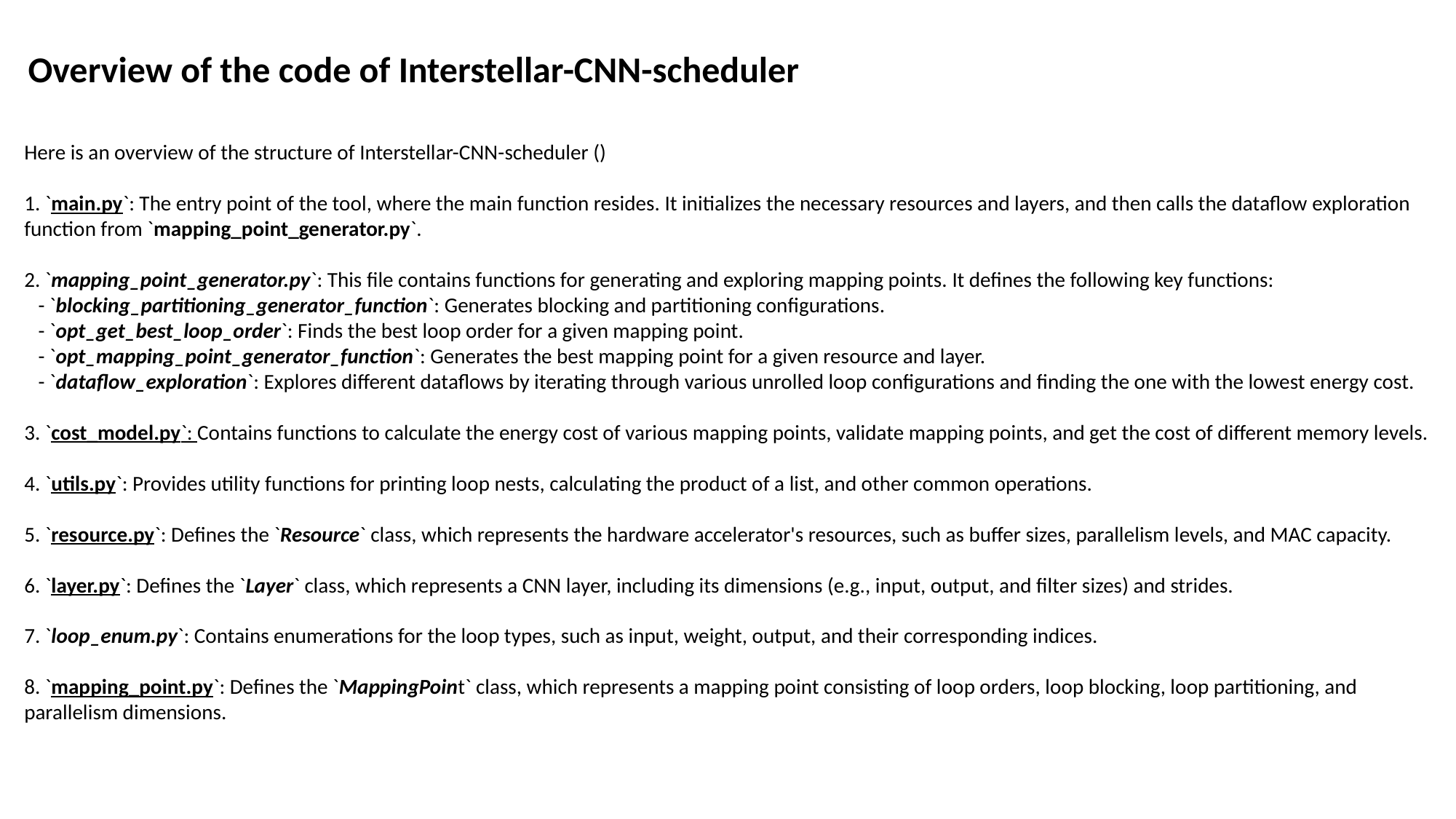

Overview of the code of Interstellar-CNN-scheduler

Here is an overview of the structure of Interstellar-CNN-scheduler ()

1. `main.py`: The entry point of the tool, where the main function resides. It initializes the necessary resources and layers, and then calls the dataflow exploration function from `mapping_point_generator.py`.

2. `mapping_point_generator.py`: This file contains functions for generating and exploring mapping points. It defines the following key functions:
   - `blocking_partitioning_generator_function`: Generates blocking and partitioning configurations.
   - `opt_get_best_loop_order`: Finds the best loop order for a given mapping point.
   - `opt_mapping_point_generator_function`: Generates the best mapping point for a given resource and layer.
   - `dataflow_exploration`: Explores different dataflows by iterating through various unrolled loop configurations and finding the one with the lowest energy cost.

3. `cost_model.py`: Contains functions to calculate the energy cost of various mapping points, validate mapping points, and get the cost of different memory levels.

4. `utils.py`: Provides utility functions for printing loop nests, calculating the product of a list, and other common operations.

5. `resource.py`: Defines the `Resource` class, which represents the hardware accelerator's resources, such as buffer sizes, parallelism levels, and MAC capacity.

6. `layer.py`: Defines the `Layer` class, which represents a CNN layer, including its dimensions (e.g., input, output, and filter sizes) and strides.

7. `loop_enum.py`: Contains enumerations for the loop types, such as input, weight, output, and their corresponding indices.

8. `mapping_point.py`: Defines the `MappingPoint` class, which represents a mapping point consisting of loop orders, loop blocking, loop partitioning, and parallelism dimensions.